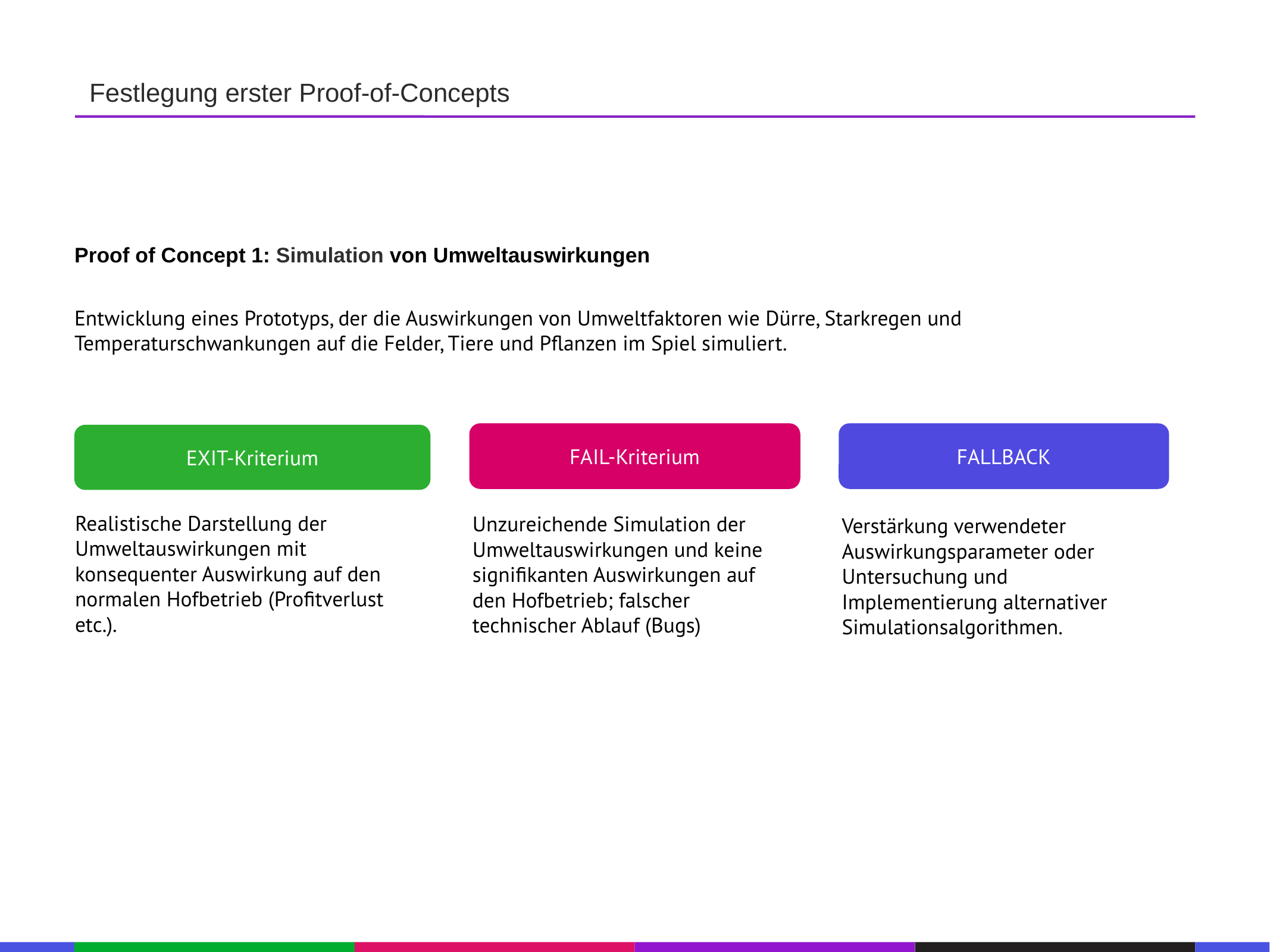

67
Festlegung erster Proof-of-Concepts
53

21
53
21
Proof of Concept 1: Simulation von Umweltauswirkungen
53
Entwicklung eines Prototyps, der die Auswirkungen von Umweltfaktoren wie Dürre, Starkregen und Temperaturschwankungen auf die Felder, Tiere und Pflanzen im Spiel simuliert.
21
53
FAIL-Kriterium
FALLBACK
21
EXIT-Kriterium
53
Realistische Darstellung der Umweltauswirkungen mit konsequenter Auswirkung auf den normalen Hofbetrieb (Profitverlust etc.).
Unzureichende Simulation der Umweltauswirkungen und keine signifikanten Auswirkungen auf den Hofbetrieb; falscher technischer Ablauf (Bugs)
Verstärkung verwendeter Auswirkungsparameter oder Untersuchung und Implementierung alternativer Simulationsalgorithmen.
21
53
21
53
21
53
21
53

133
21
133
21
133
21
133
21
133
21
133